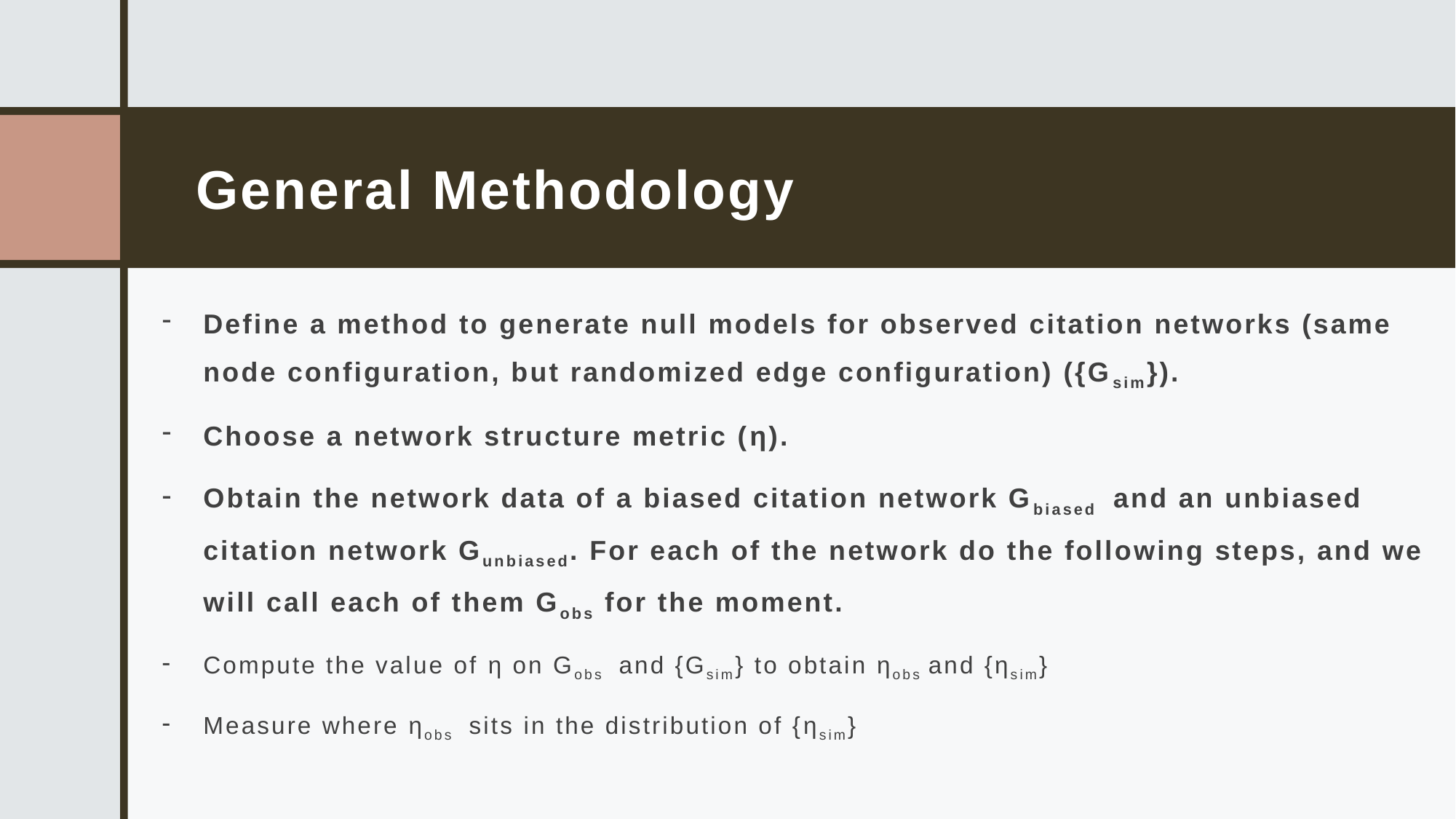

# General Methodology

Define a method to generate null models for observed citation networks (same node configuration, but randomized edge configuration) ({Gsim}).
Choose a network structure metric (η).
Obtain the network data of a biased citation network Gbiased  and an unbiased citation network Gunbiased. For each of the network do the following steps, and we will call each of them Gobs for the moment.
Compute the value of η on Gobs  and {Gsim} to obtain ηobs and {ηsim}
Measure where ηobs  sits in the distribution of {ηsim}